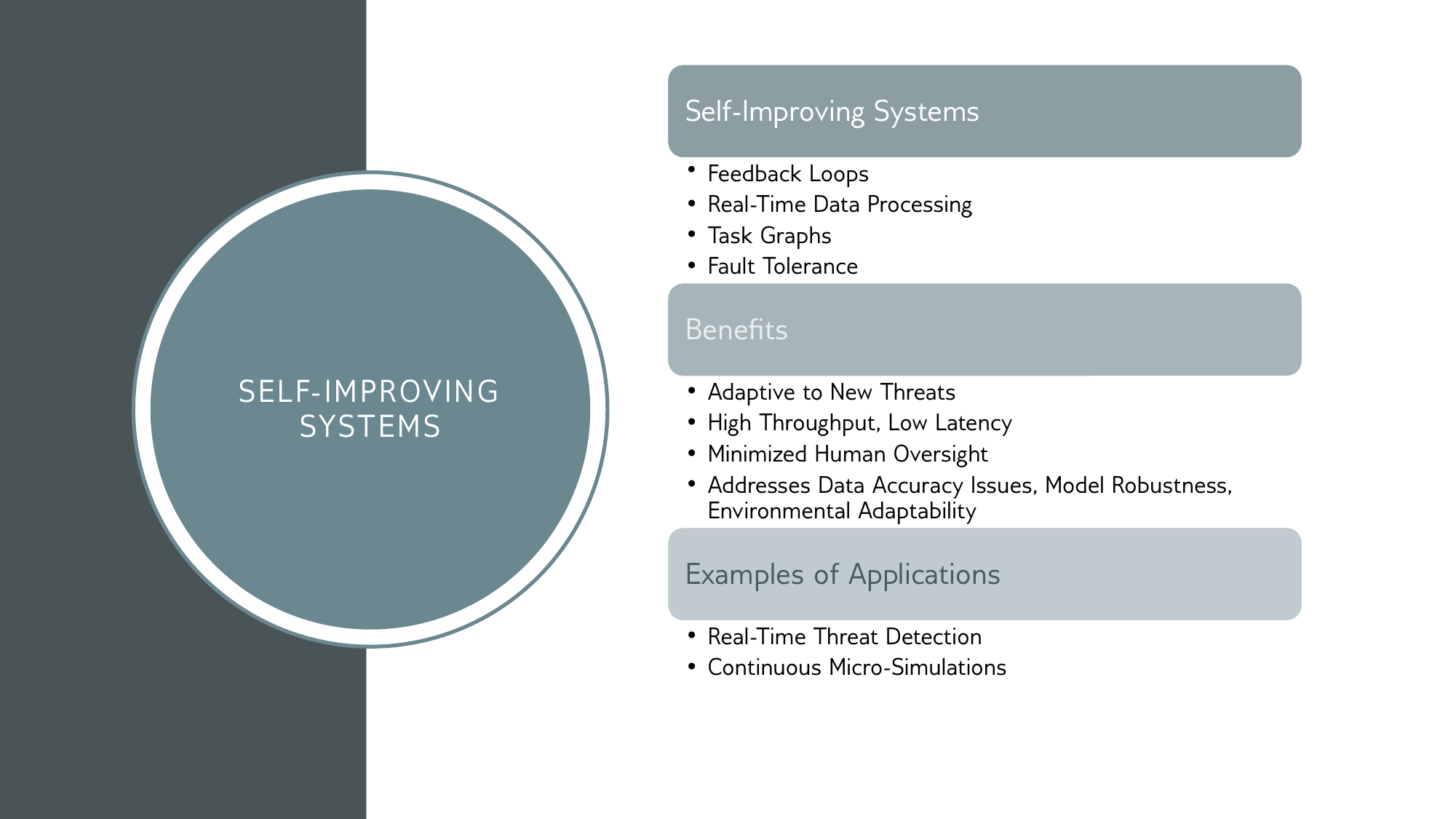

Self-Improving Systems
Feedback Loops
Real-Time Data Processing
Task Graphs
Fault Tolerance
Benefits
Adaptive to New Threats
High Throughput, Low Latency
Minimized Human Oversight
Addresses Data Accuracy Issues, Model Robustness, Environmental Adaptability
Examples of Applications
Real-Time Threat Detection
Continuous Micro-Simulations

Self-Improving Systems